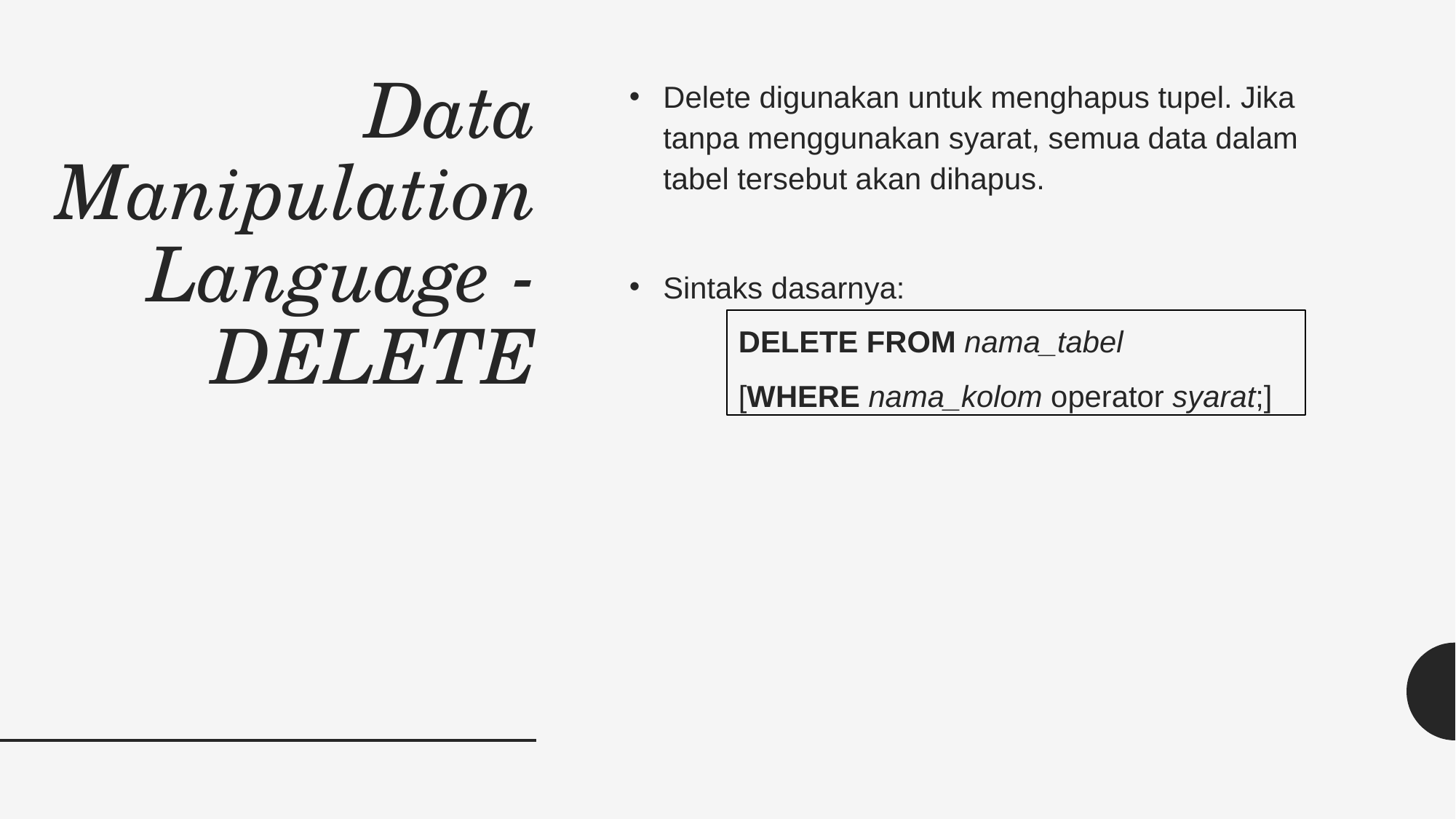

# Data Manipulation Language - DELETE
Delete digunakan untuk menghapus tupel. Jika tanpa menggunakan syarat, semua data dalam tabel tersebut akan dihapus.

Sintaks dasarnya:
	DELETE FROM nama_tabel
	[WHERE nama_kolom operator syarat;]